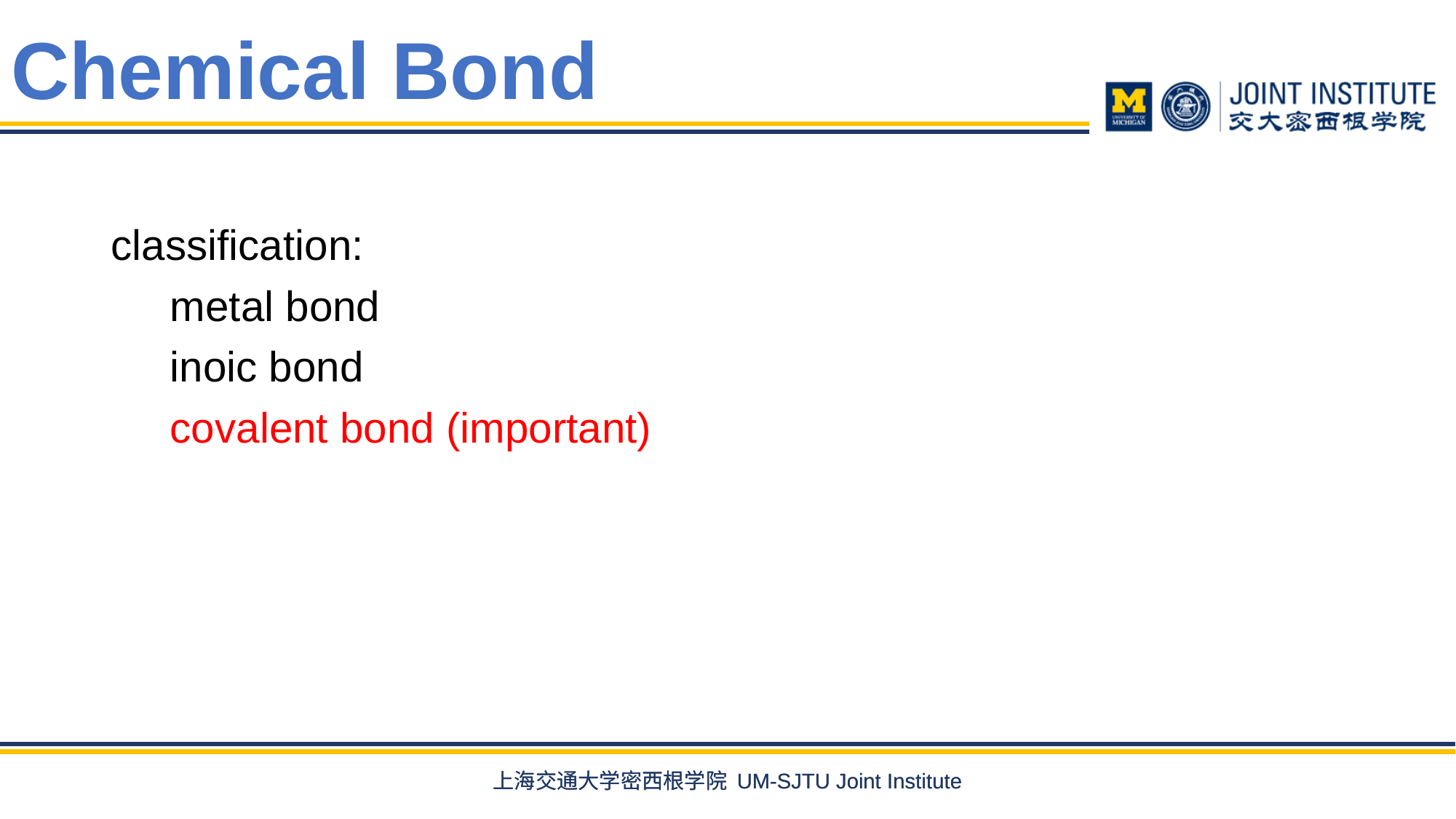

# Chemical Bond
classification:
     metal bond
     inoic bond
     covalent bond (important)
3